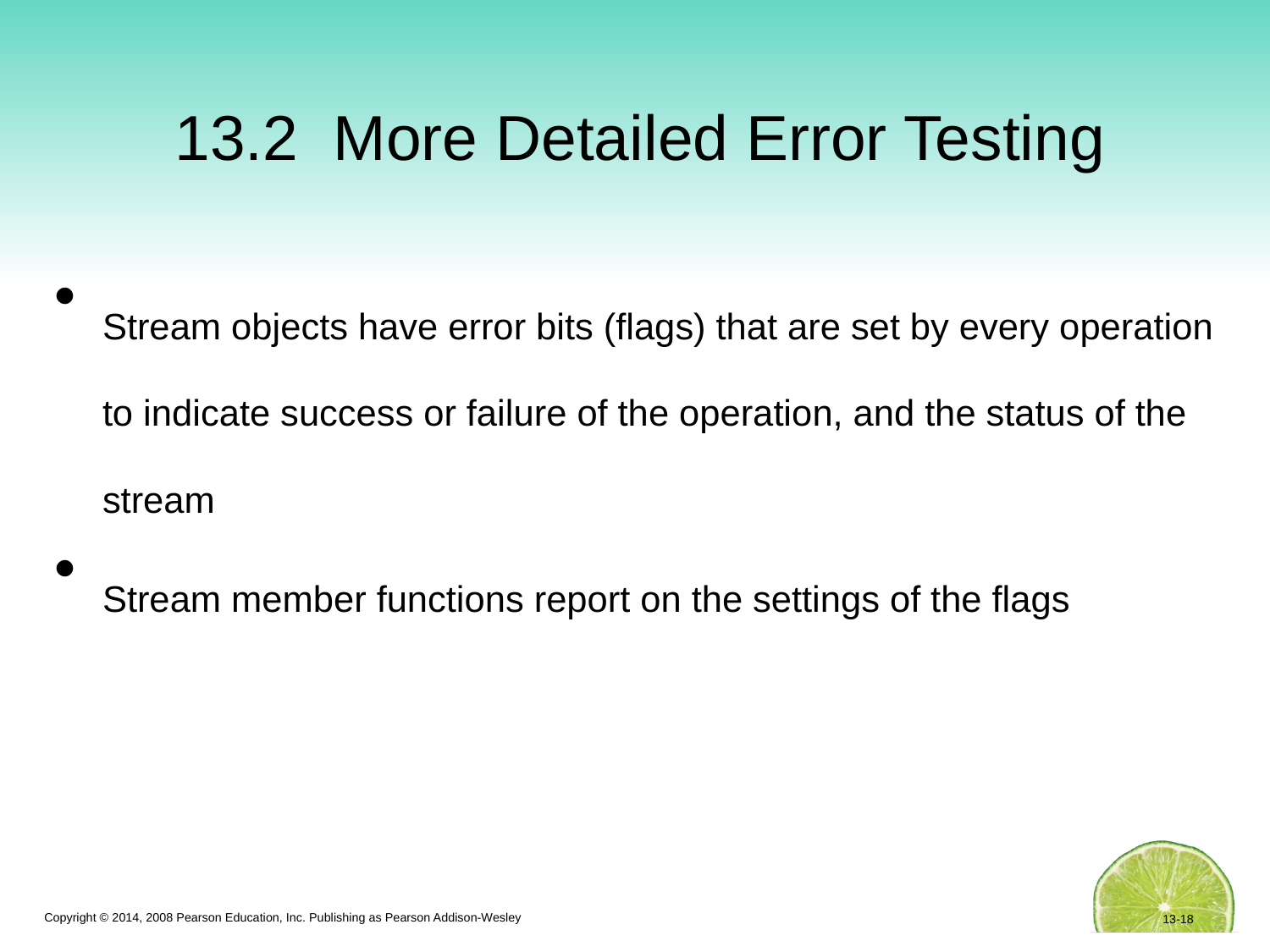

# 13.2  More Detailed Error Testing
Stream objects have error bits (flags) that are set by every operation to indicate success or failure of the operation, and the status of the stream
Stream member functions report on the settings of the flags

13-18